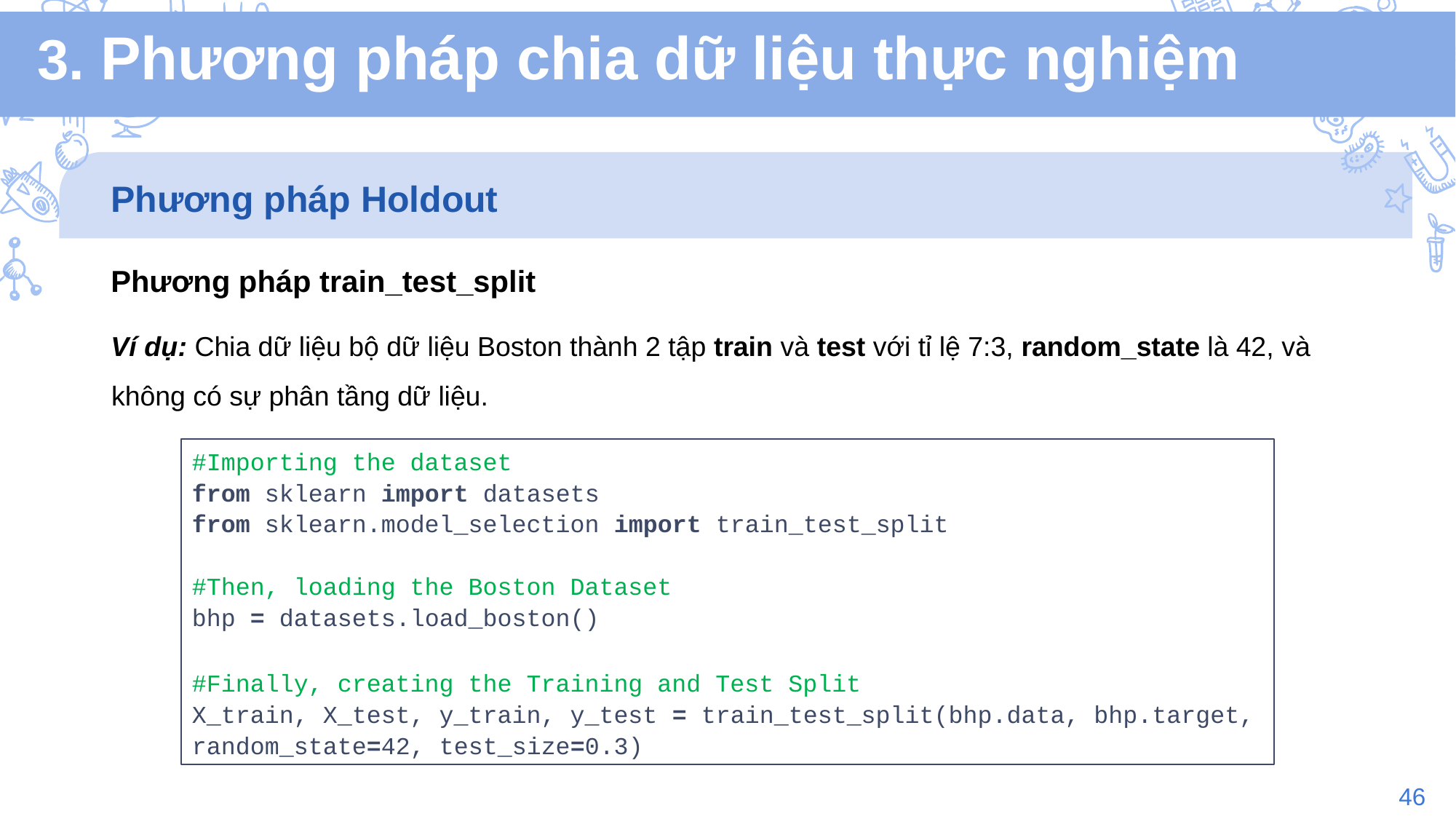

3. Phương pháp chia dữ liệu thực nghiệm
Phương pháp Holdout
Phương pháp train_test_split
Ví dụ: Chia dữ liệu bộ dữ liệu Boston thành 2 tập train và test với tỉ lệ 7:3, random_state là 42, và không có sự phân tầng dữ liệu.
#Importing the dataset
from sklearn import datasets
from sklearn.model_selection import train_test_split

#Then, loading the Boston Dataset
bhp = datasets.load_boston()

#Finally, creating the Training and Test Split
X_train, X_test, y_train, y_test = train_test_split(bhp.data, bhp.target, random_state=42, test_size=0.3)
46